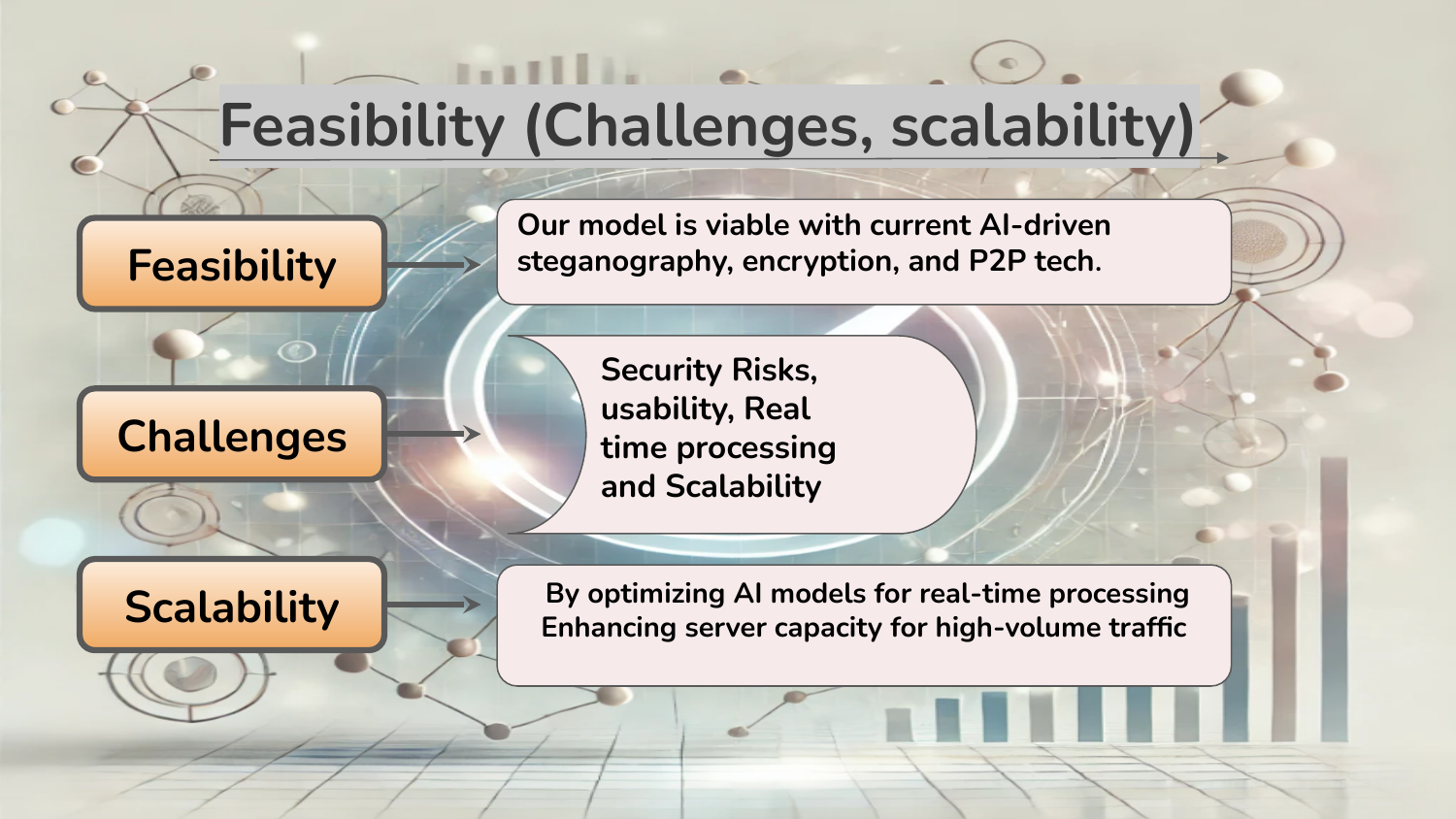

# Feasibility (Challenges, scalability)

Our model is viable with current AI-driven steganography, encryption, and P2P tech.

Feasibility
Security Risks, usability, Real time processing and Scalability

Challenges
Scalability
 By optimizing AI models for real-time processing
Enhancing server capacity for high-volume traffic